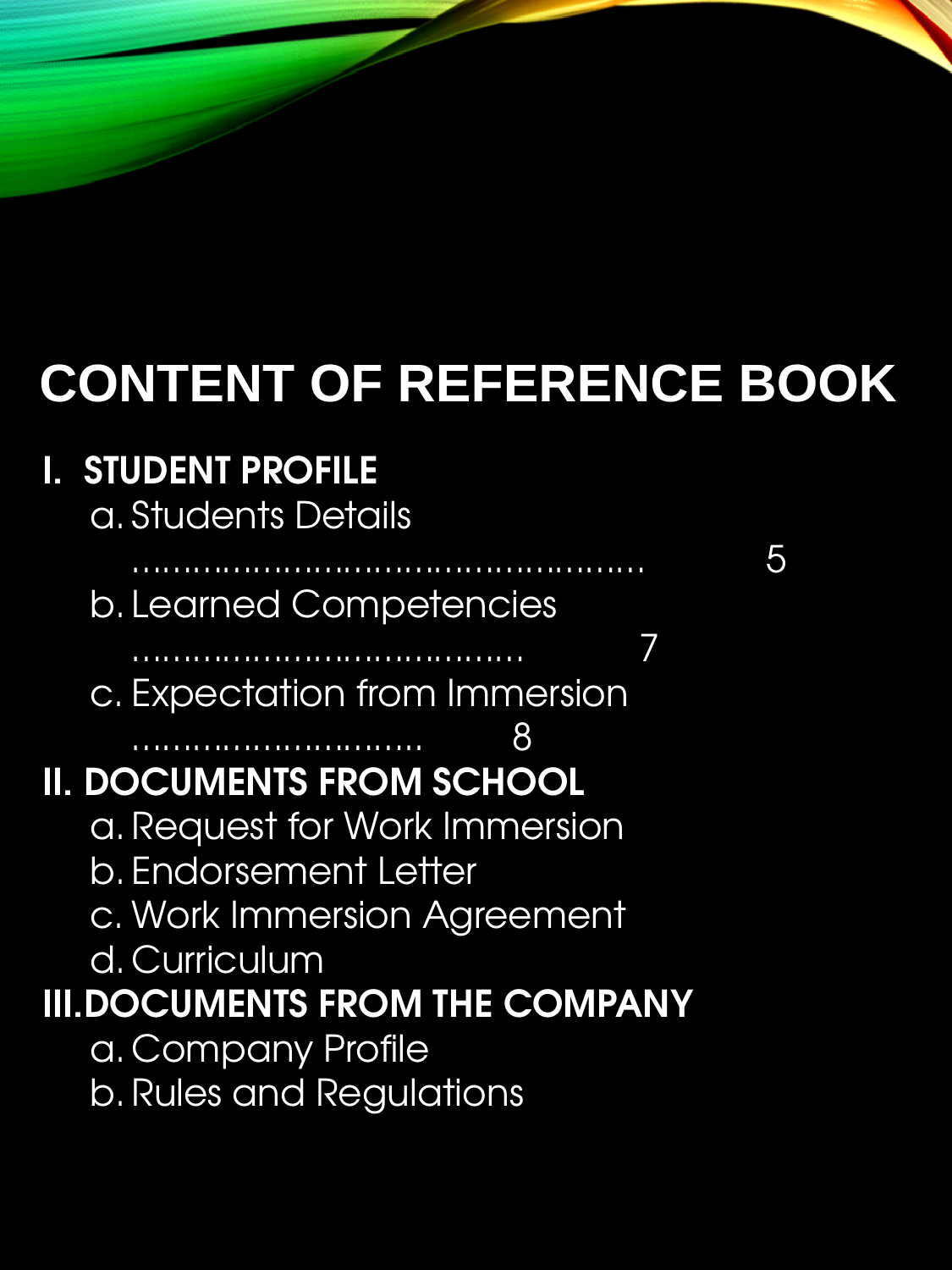

# CONTENT OF REFERENCE BOOK
STUDENT PROFILE
Students Details ……………………………………………	5
Learned Competencies …………………………………	7
Expectation from Immersion ………………………..	8
DOCUMENTS FROM SCHOOL
Request for Work Immersion
Endorsement Letter
Work Immersion Agreement
Curriculum
DOCUMENTS FROM THE COMPANY
Company Profile
Rules and Regulations